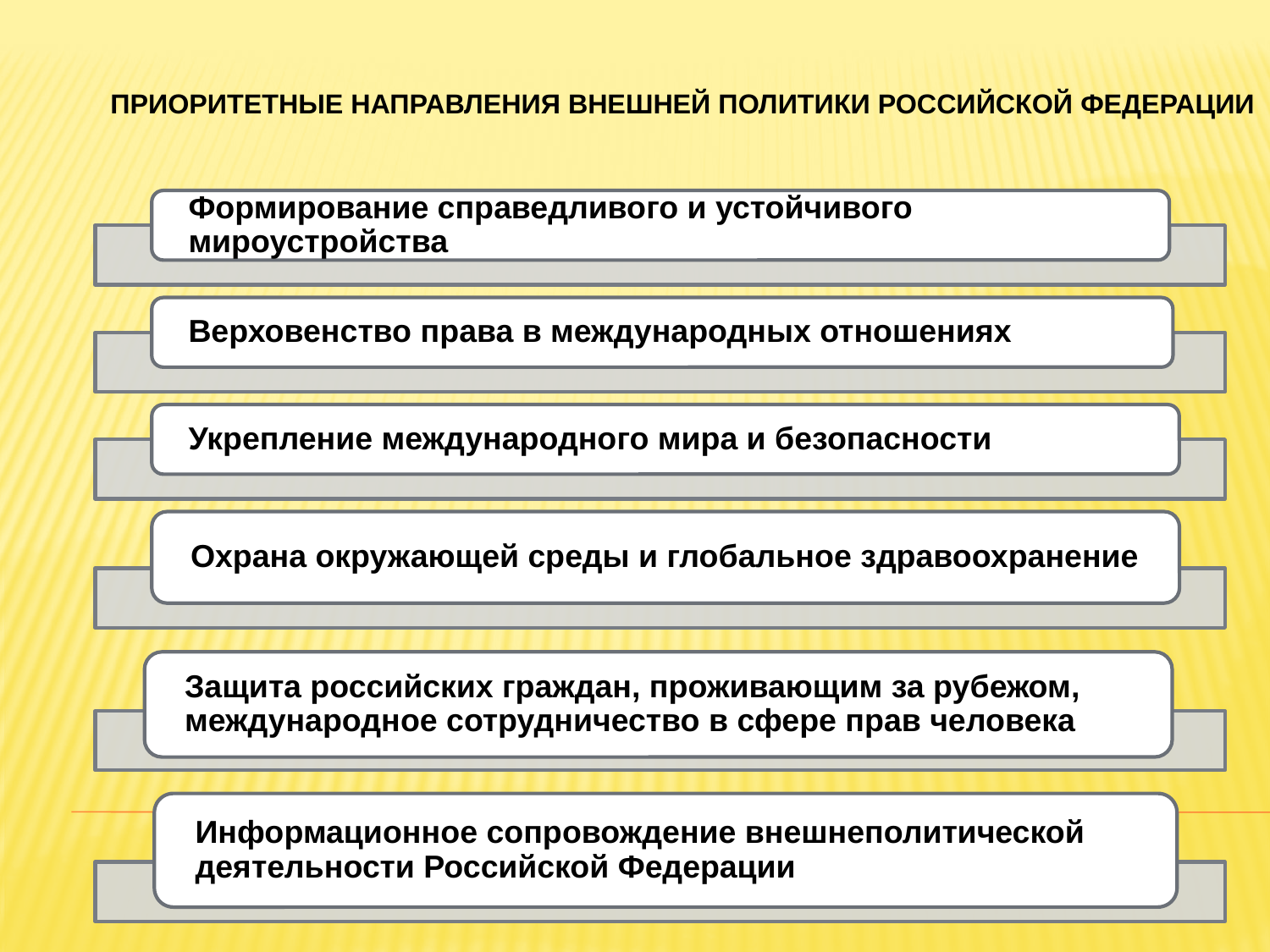

# Приоритетные направления внешней политики Российской Федерации
Формирование справедливого и устойчивого мироустройства
Верховенство права в международных отношениях
Укрепление международного мира и безопасности
Охрана окружающей среды и глобальное здравоохранение
Защита российских граждан, проживающим за рубежом, международное сотрудничество в сфере прав человека
Информационное сопровождение внешнеполитической деятельности Российской Федерации